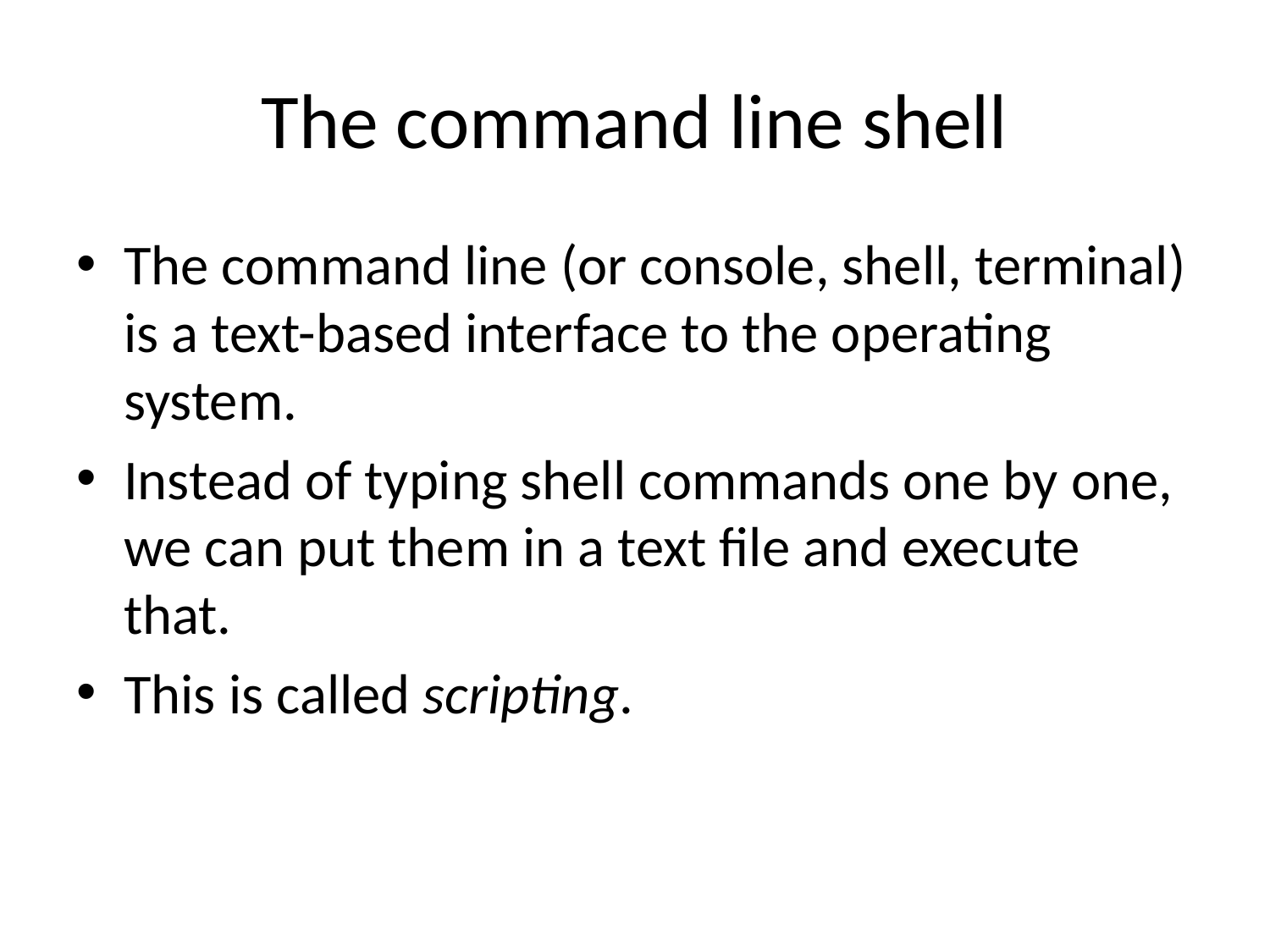

# The command line shell
The command line (or console, shell, terminal) is a text-based interface to the operating system.
Instead of typing shell commands one by one, we can put them in a text file and execute that.
This is called scripting.